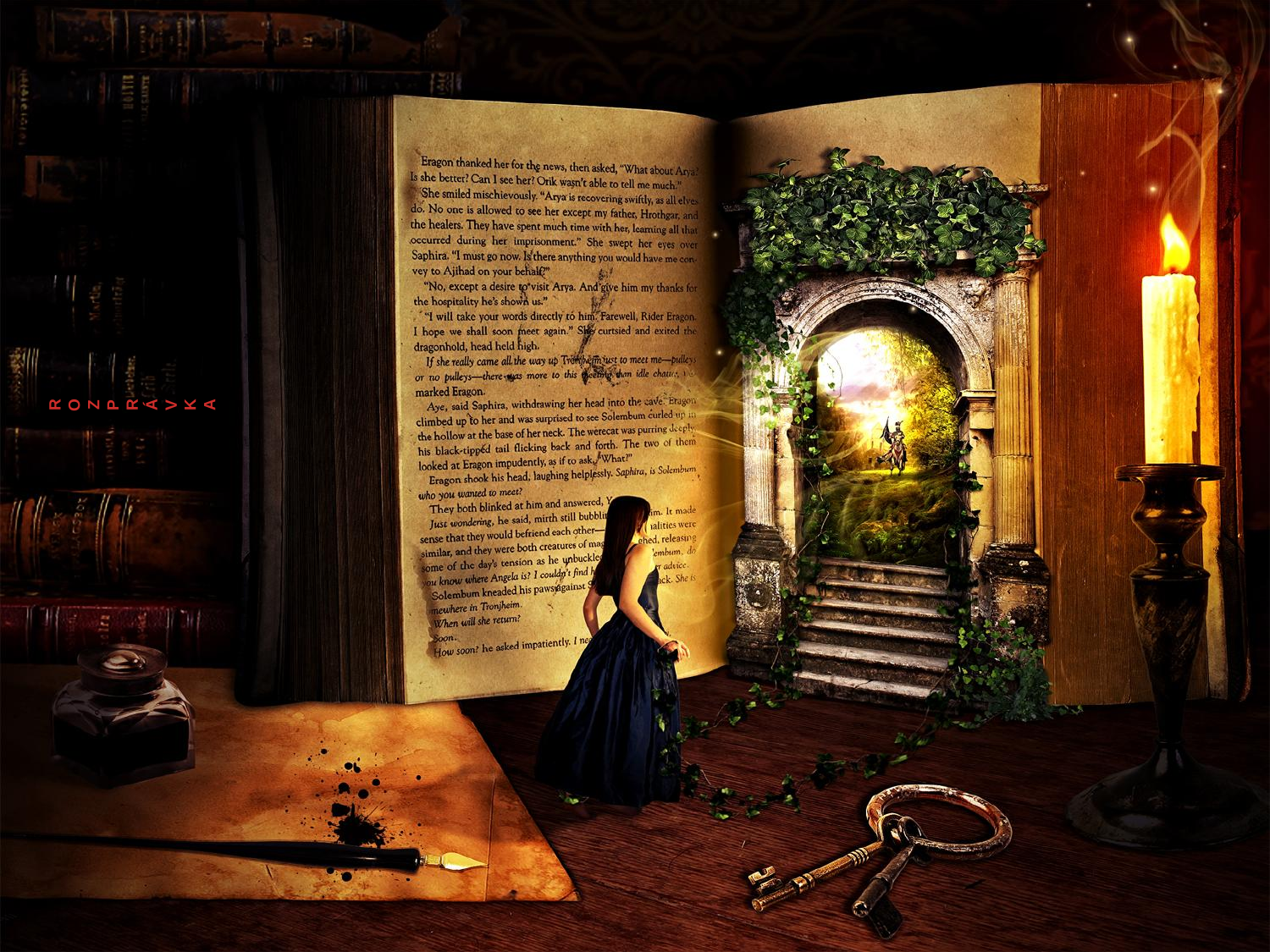

# R O Z P R Á V K A